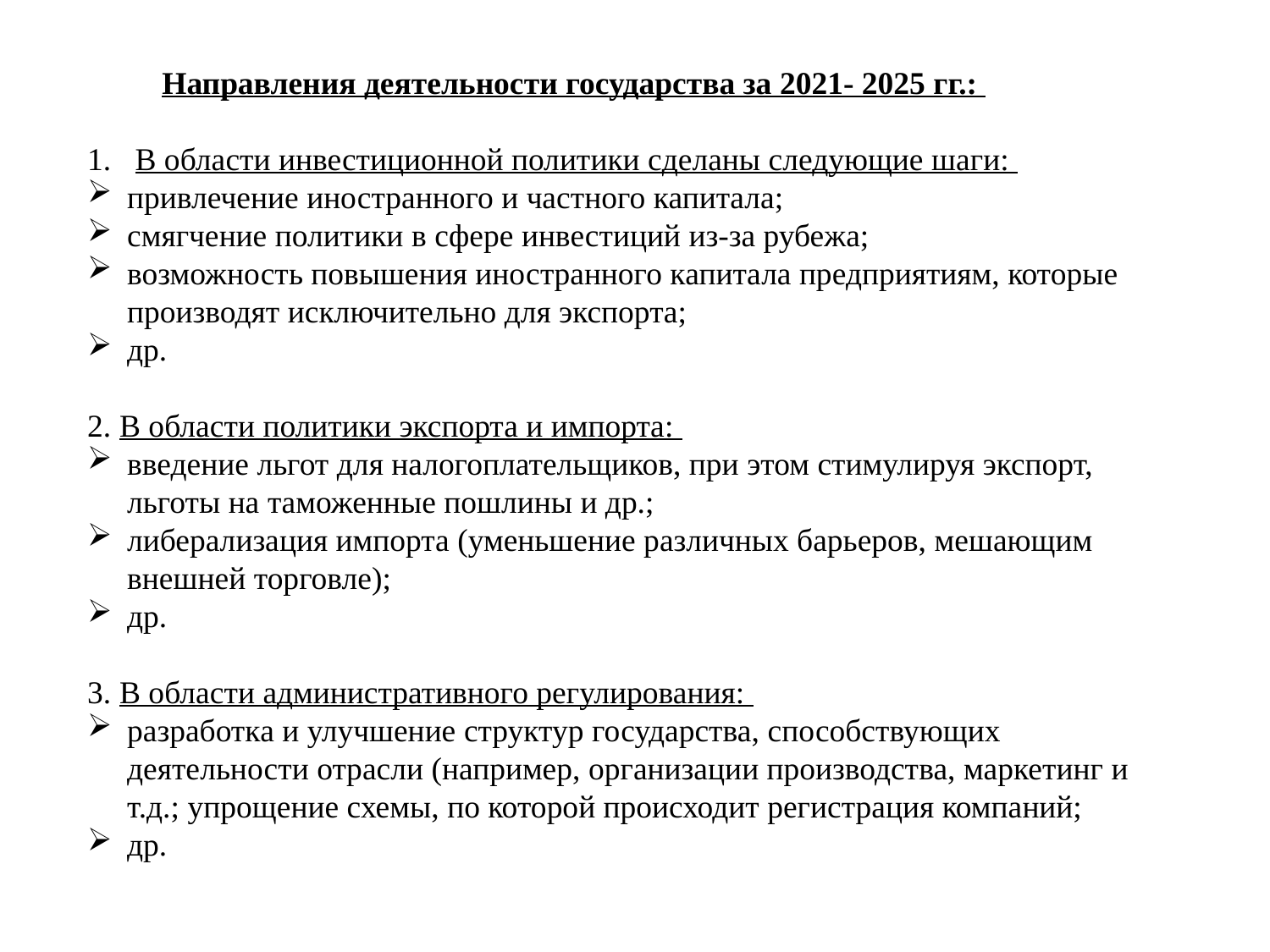

Направления деятельности государства за 2021- 2025 гг.:

В области инвестиционной политики сделаны следующие шаги:
привлечение иностранного и частного капитала;
смягчение политики в сфере инвестиций из-за рубежа;
возможность повышения иностранного капитала предприятиям, которые производят исключительно для экспорта;
др.

2. В области политики экспорта и импорта:
введение льгот для налогоплательщиков, при этом стимулируя экспорт, льготы на таможенные пошлины и др.;
либерализация импорта (уменьшение различных барьеров, мешающим внешней торговле);
др.

3. В области административного регулирования:
разработка и улучшение структур государства, способствующих деятельности отрасли (например, организации производства, маркетинг и т.д.; упрощение схемы, по которой происходит регистрация компаний;
др.